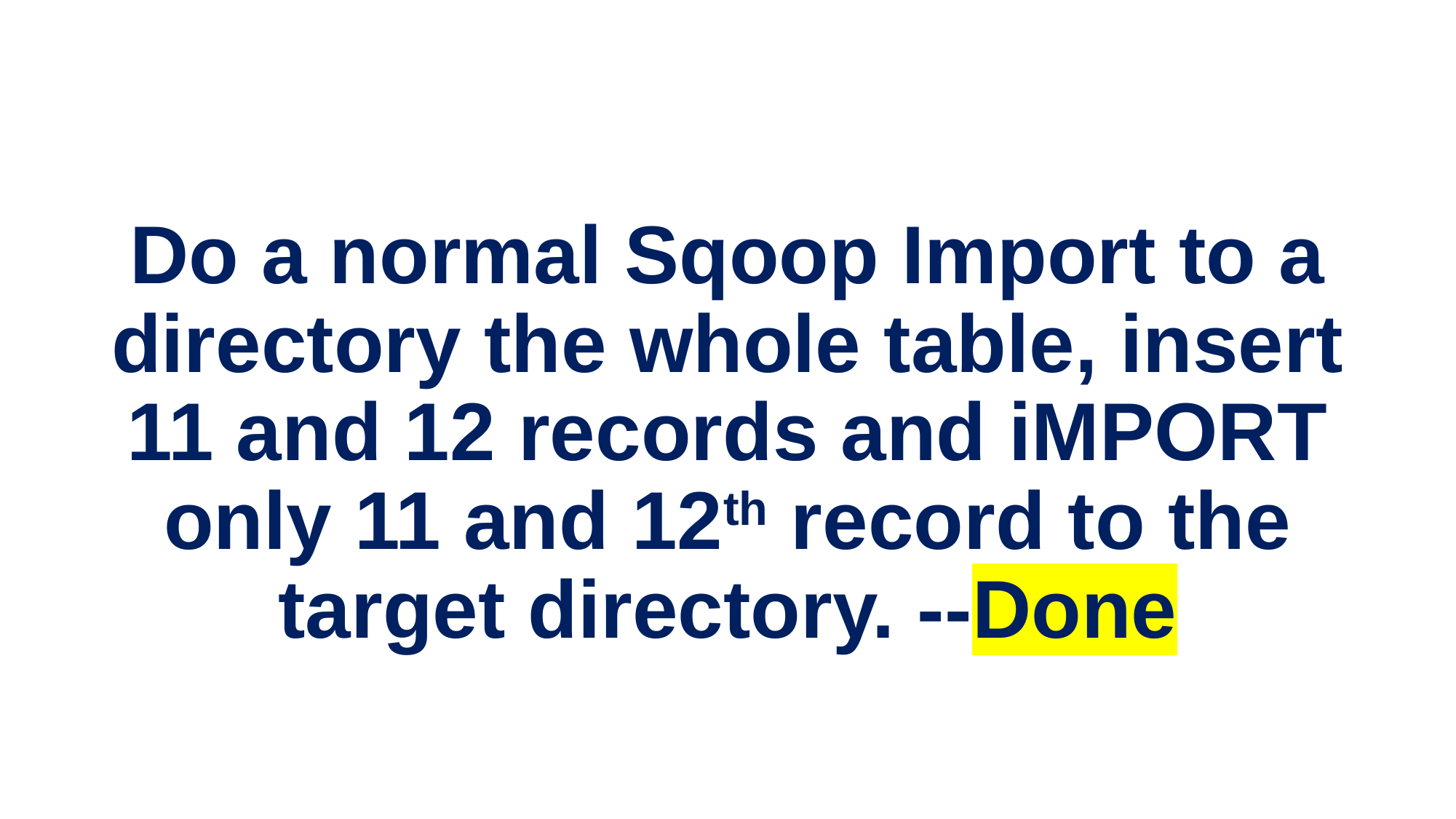

Do a normal Sqoop Import to a directory the whole table, insert 11 and 12 records and iMPORT only 11 and 12th record to the target directory. --Done